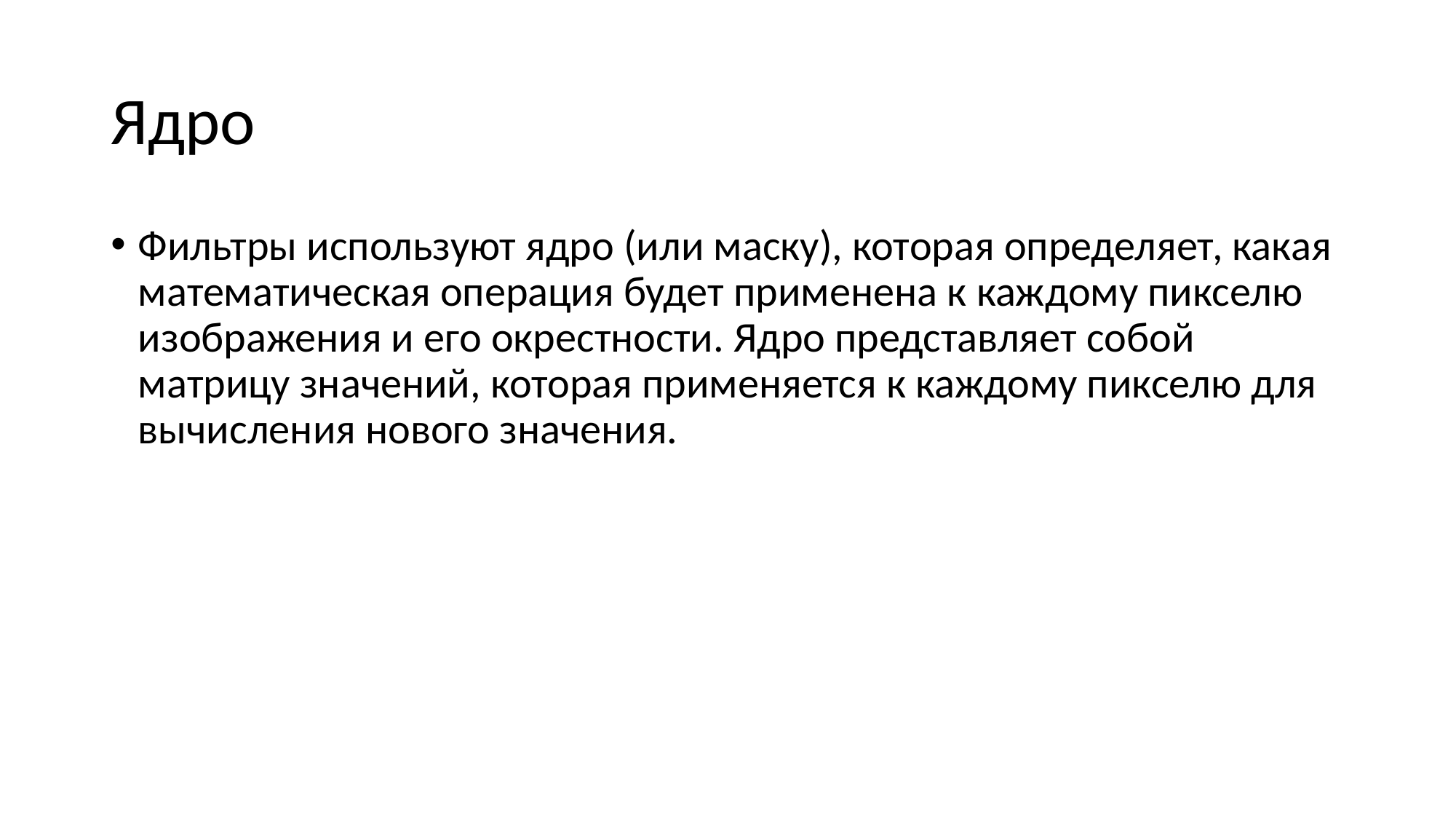

# Ядро
Фильтры используют ядро (или маску), которая определяет, какая математическая операция будет применена к каждому пикселю изображения и его окрестности. Ядро представляет собой матрицу значений, которая применяется к каждому пикселю для вычисления нового значения.